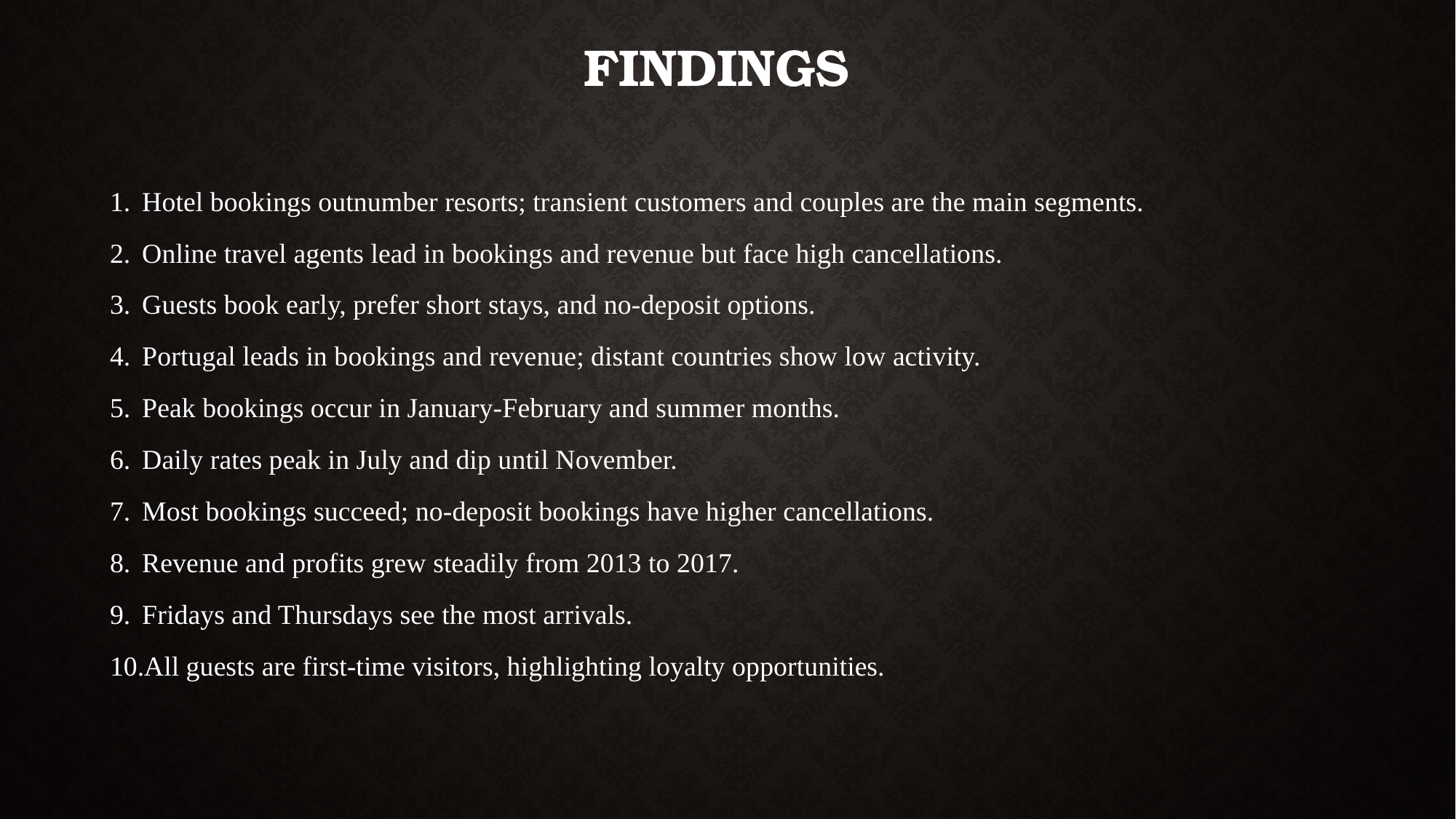

# Findings
 Hotel bookings outnumber resorts; transient customers and couples are the main segments.
 Online travel agents lead in bookings and revenue but face high cancellations.
 Guests book early, prefer short stays, and no-deposit options.
 Portugal leads in bookings and revenue; distant countries show low activity.
 Peak bookings occur in January-February and summer months.
 Daily rates peak in July and dip until November.
 Most bookings succeed; no-deposit bookings have higher cancellations.
 Revenue and profits grew steadily from 2013 to 2017.
 Fridays and Thursdays see the most arrivals.
 All guests are first-time visitors, highlighting loyalty opportunities.